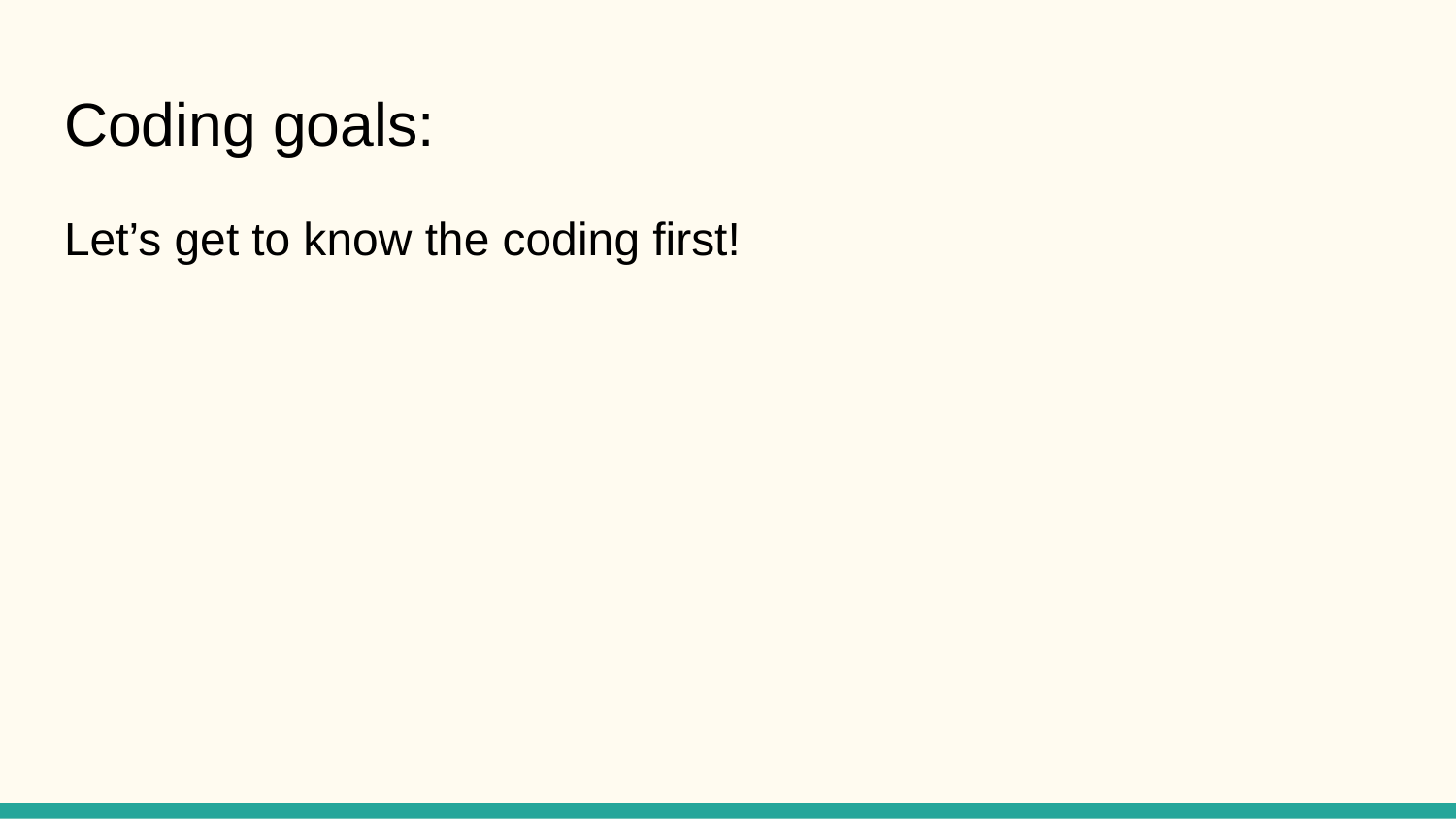

# Coding goals:
Let’s get to know the coding first!